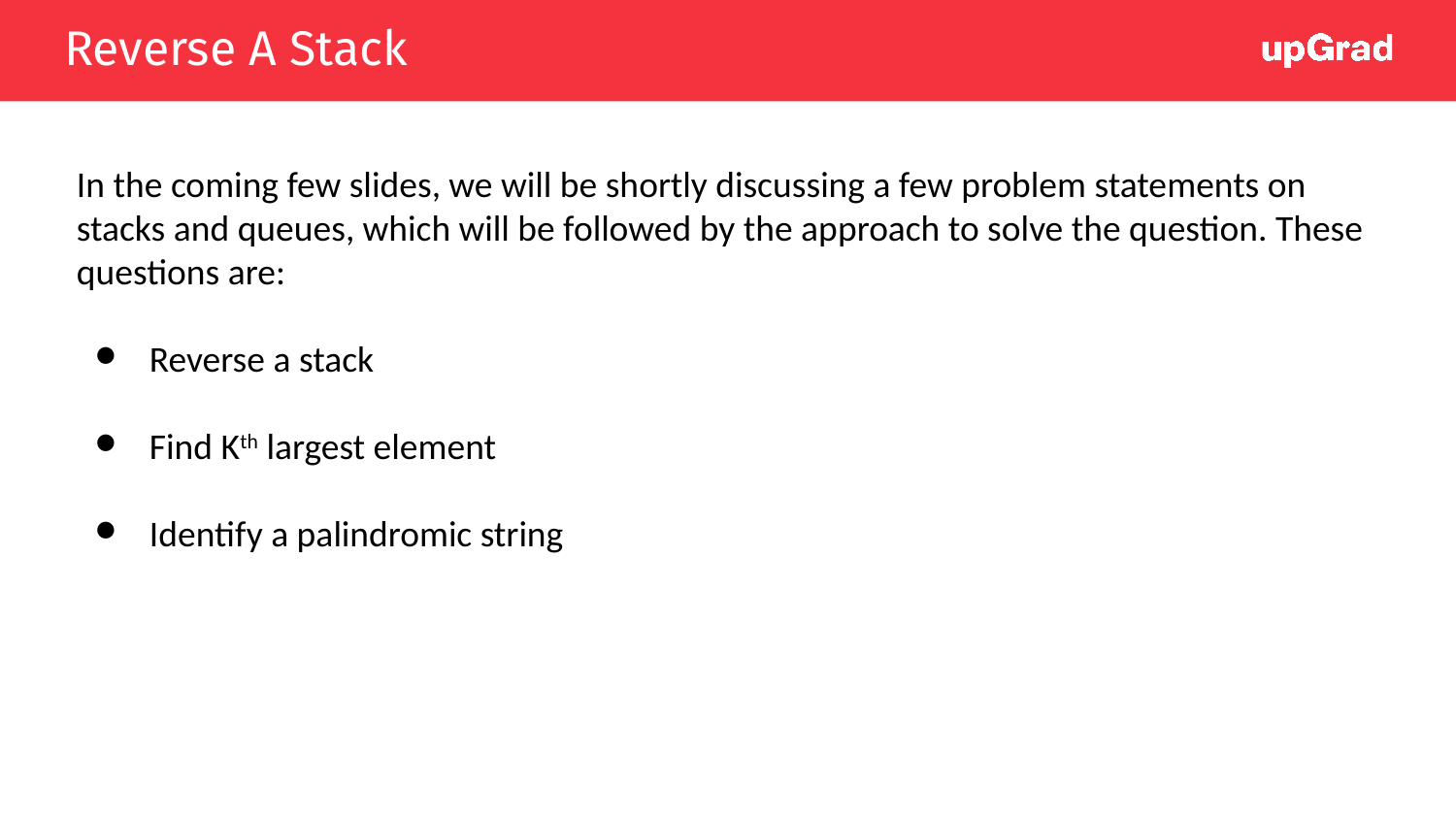

# Reverse A Stack

In the coming few slides, we will be shortly discussing a few problem statements on stacks and queues, which will be followed by the approach to solve the question. These questions are:

Reverse a stack

Find Kth largest element

Identify a palindromic string